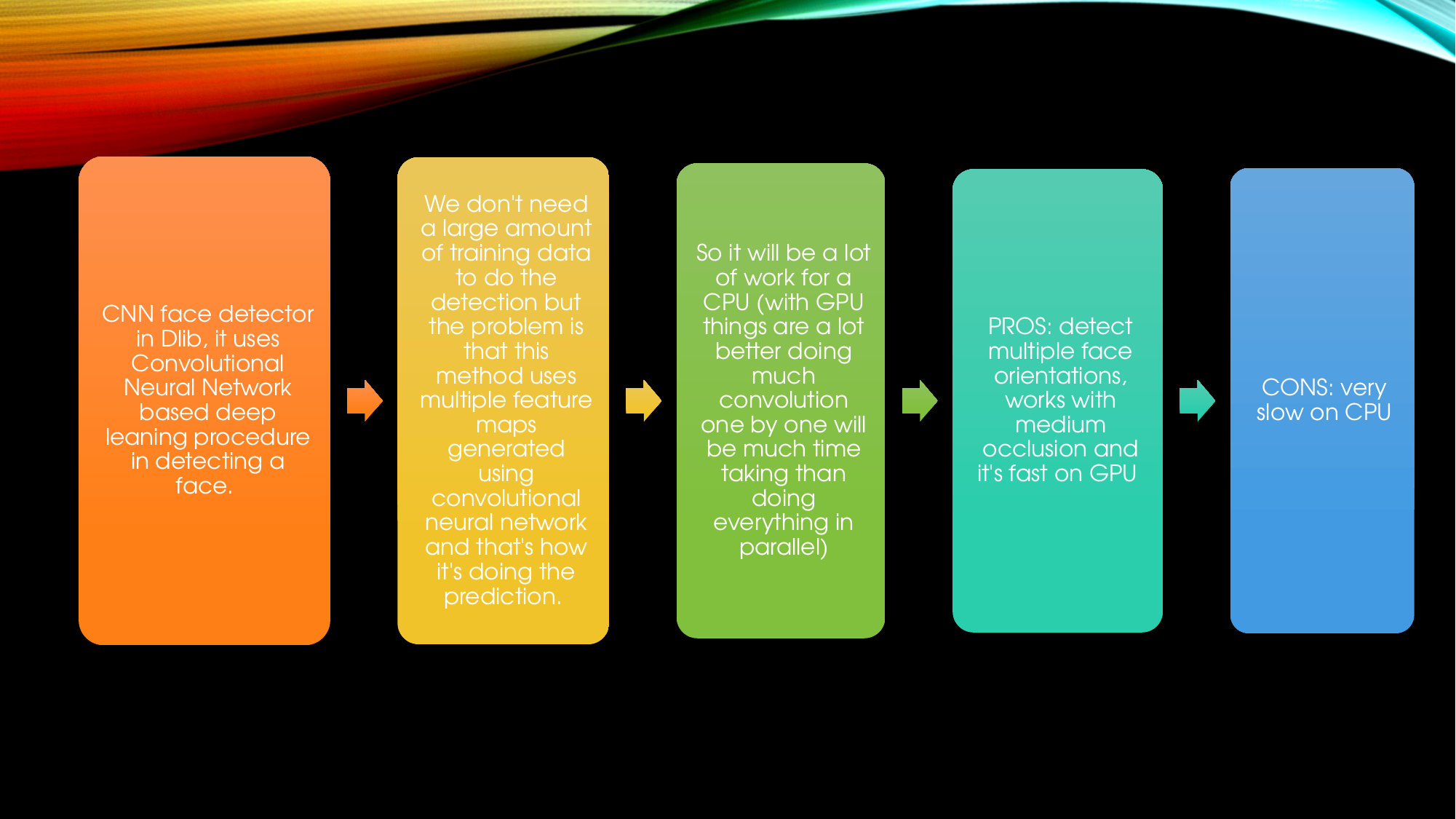

CNN face detector in Dlib, it uses Convolutional Neural Network based deep leaning procedure in detecting a face.

We don't need a large amount of training data to do the detection but the problem is that this method uses multiple feature maps generated using convolutional neural network and that's how it's doing the prediction.

So it will be a lot of work for a CPU (with GPU things are a lot better doing much convolution one by one will be much time taking than doing everything in parallel)

PROS: detect multiple face orientations, works with medium occlusion and it's fast on GPU

CONS: very slow on CPU